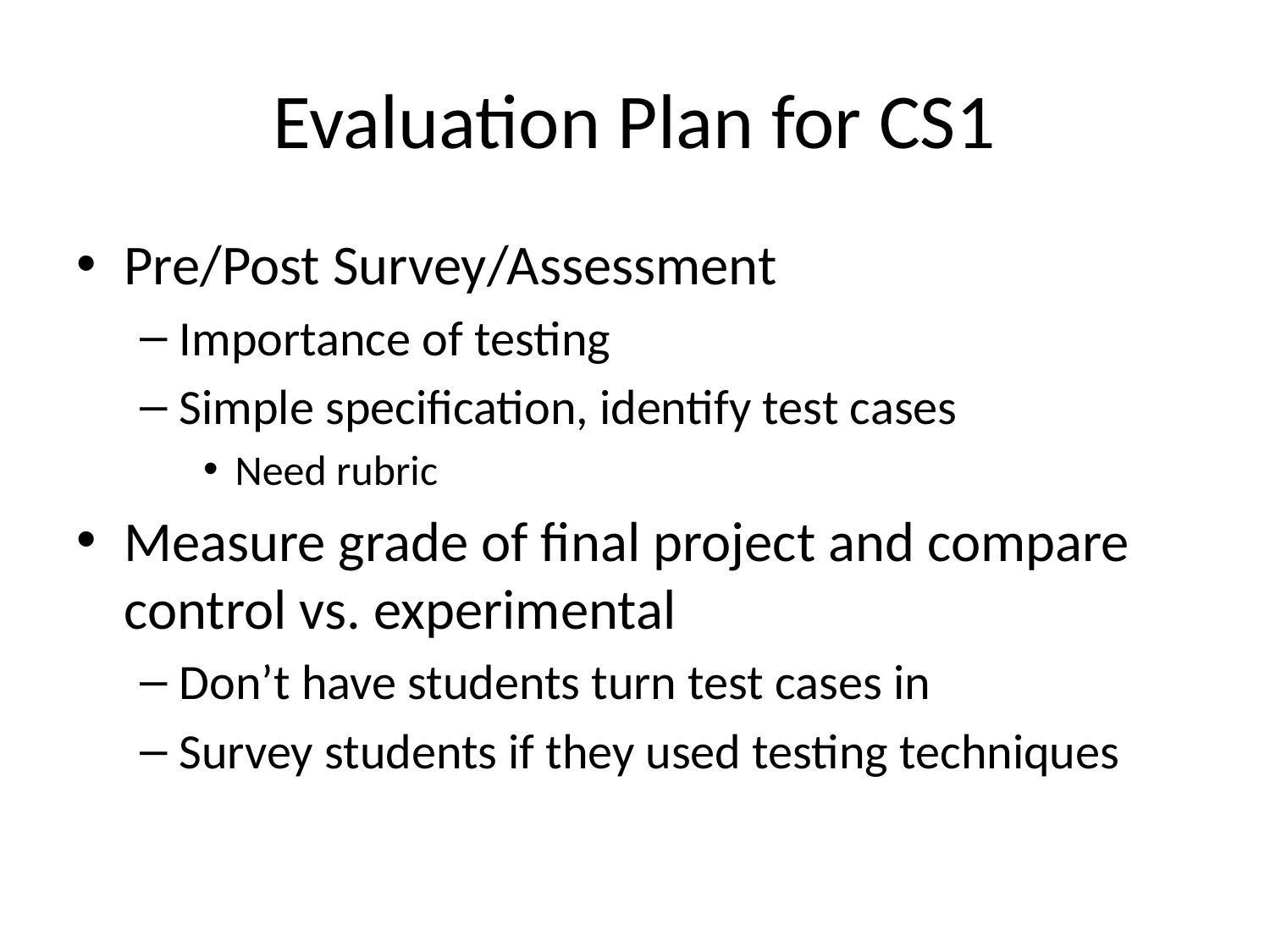

# Evaluation Plan for CS1
Pre/Post Survey/Assessment
Importance of testing
Simple specification, identify test cases
Need rubric
Measure grade of final project and compare control vs. experimental
Don’t have students turn test cases in
Survey students if they used testing techniques